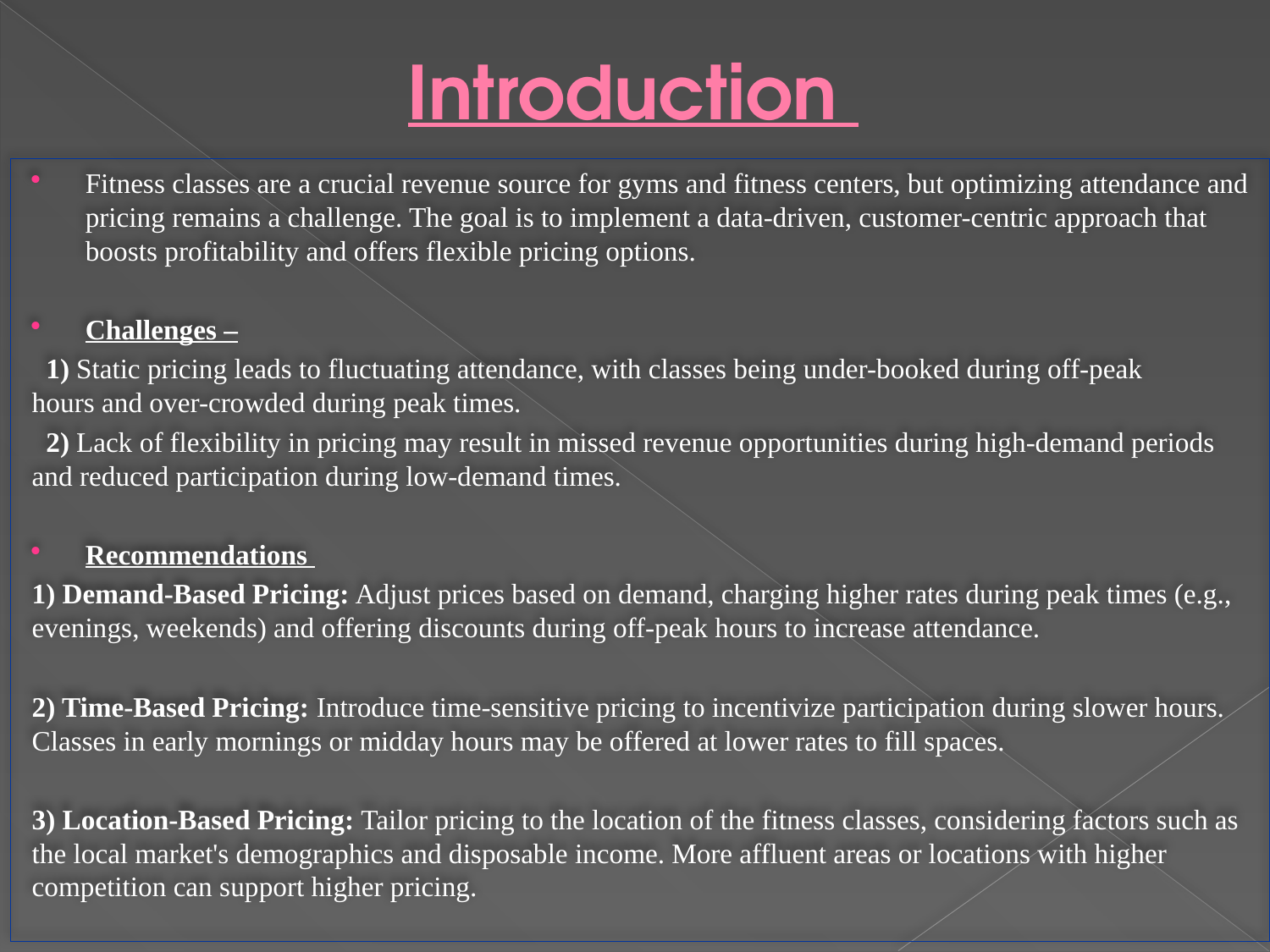

# Introduction
Fitness classes are a crucial revenue source for gyms and fitness centers, but optimizing attendance and pricing remains a challenge. The goal is to implement a data-driven, customer-centric approach that boosts profitability and offers flexible pricing options.

Challenges –
  1) Static pricing leads to fluctuating attendance, with classes being under-booked during off-peak            hours and over-crowded during peak times.
  2) Lack of flexibility in pricing may result in missed revenue opportunities during high-demand periods and reduced participation during low-demand times.

Recommendations
1) Demand-Based Pricing: Adjust prices based on demand, charging higher rates during peak times (e.g., evenings, weekends) and offering discounts during off-peak hours to increase attendance.

2) Time-Based Pricing: Introduce time-sensitive pricing to incentivize participation during slower hours. Classes in early mornings or midday hours may be offered at lower rates to fill spaces.

3) Location-Based Pricing: Tailor pricing to the location of the fitness classes, considering factors such as the local market's demographics and disposable income. More affluent areas or locations with higher competition can support higher pricing.